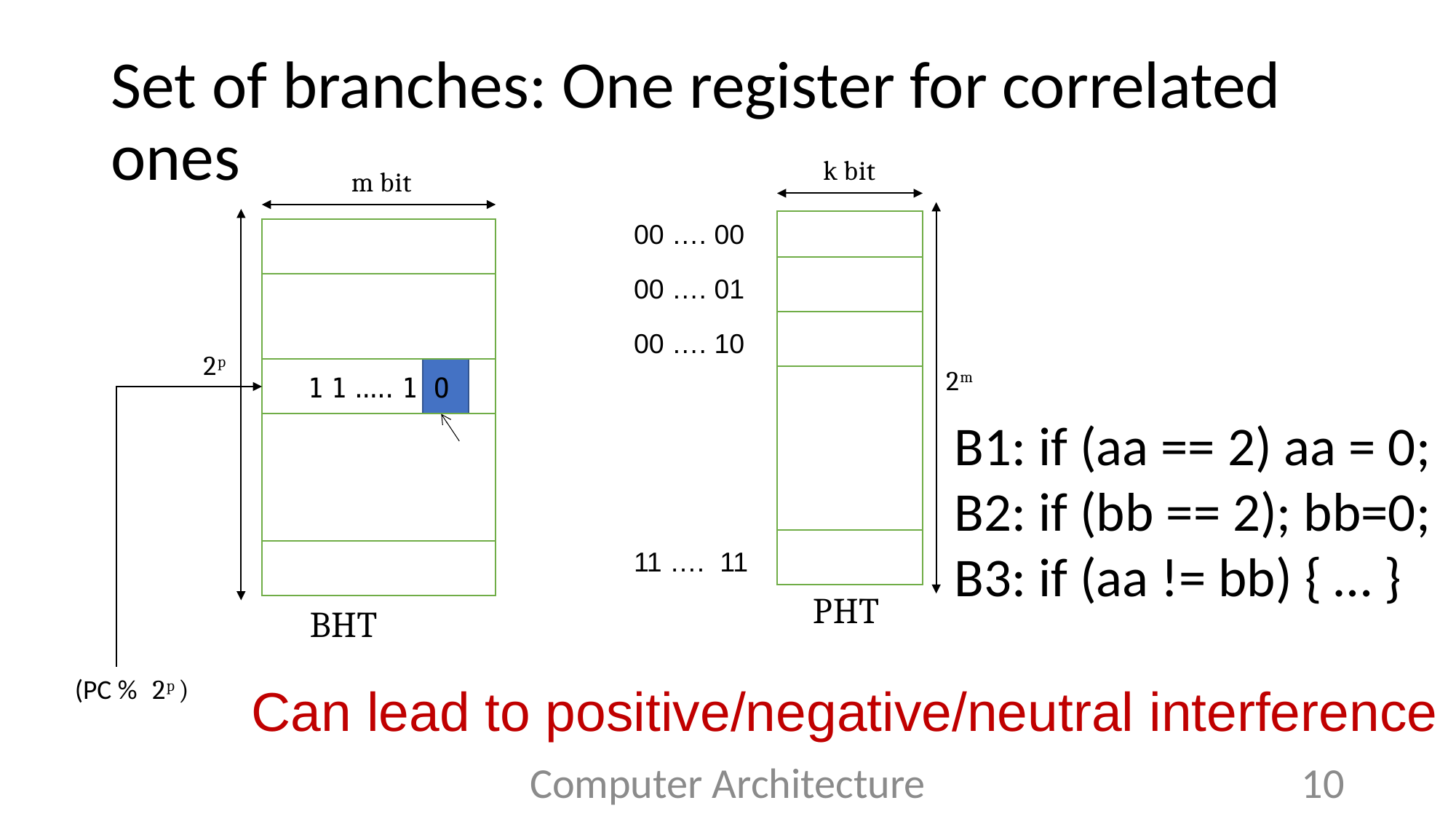

# Set of branches: One register for correlated ones
k bit
m bit
00 …. 00

00 …. 01

00 …. 10
2p
2m
1 1 ….. 1  0

B1: if (aa == 2) aa = 0;
B2: if (bb == 2); bb=0;
B3: if (aa != bb) { … }

11 ….  11

PHT
BHT
2p )
(PC %
Can lead to positive/negative/neutral interference
Computer Architecture
10